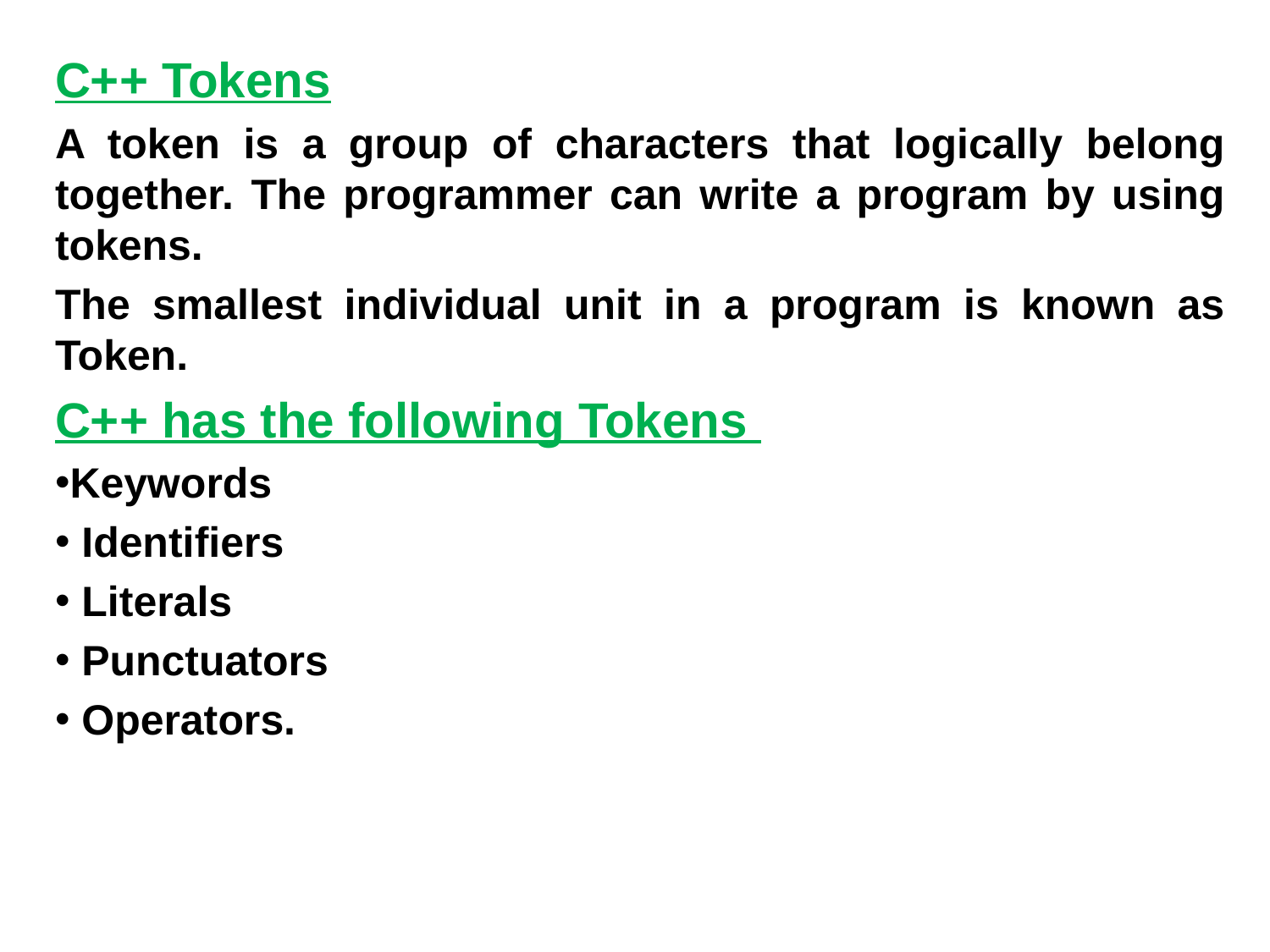

C++ Tokens
A token is a group of characters that logically belong together. The programmer can write a program by using tokens.
The smallest individual unit in a program is known as Token.
C++ has the following Tokens
Keywords
 Identifiers
 Literals
 Punctuators
 Operators.